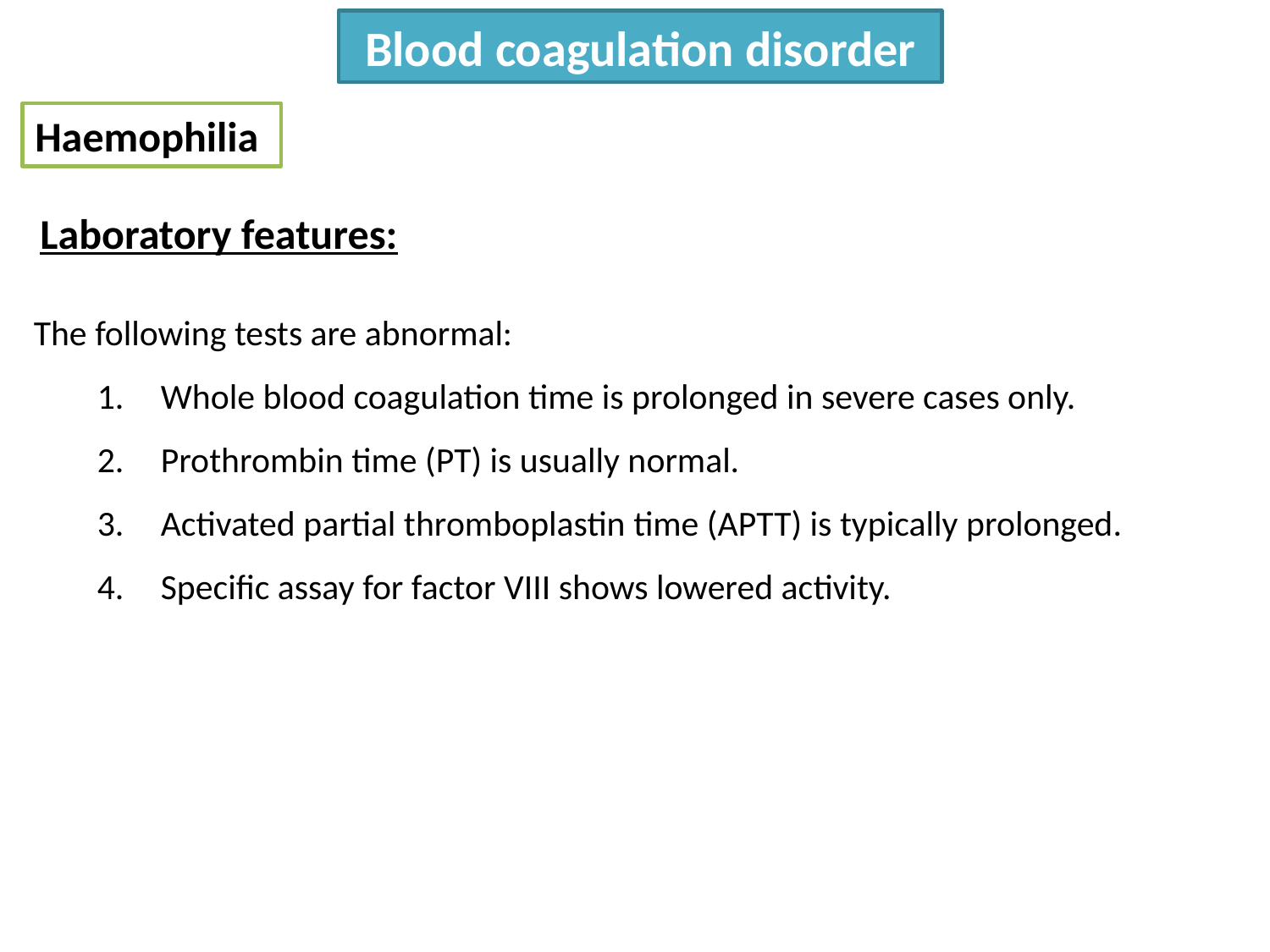

Blood coagulation disorder
Haemophilia
Laboratory features:
The following tests are abnormal:
Whole blood coagulation time is prolonged in severe cases only.
Prothrombin time (PT) is usually normal.
Activated partial thromboplastin time (APTT) is typically prolonged.
Specific assay for factor VIII shows lowered activity.